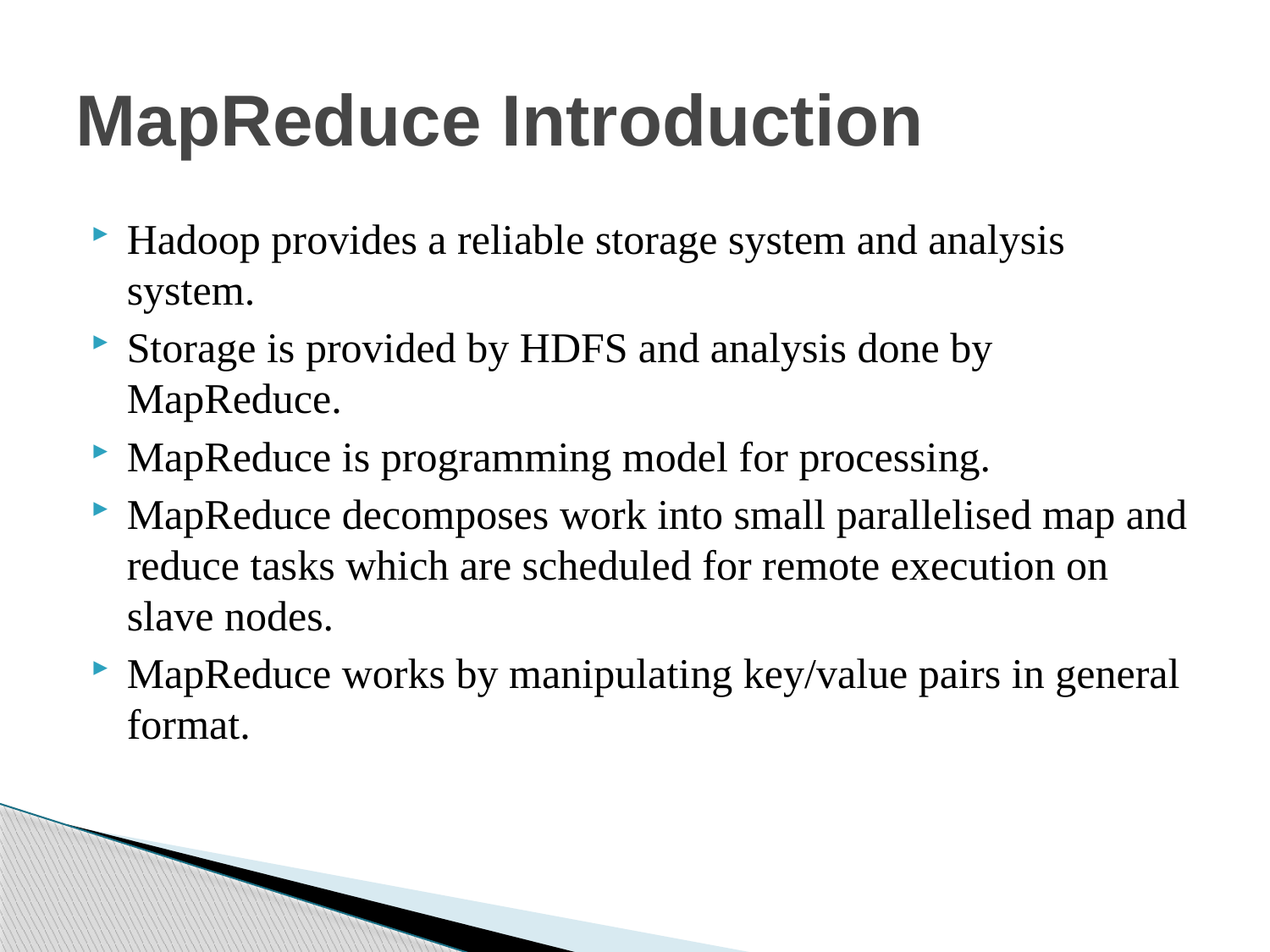

# MapReduce Introduction
Hadoop provides a reliable storage system and analysis system.
Storage is provided by HDFS and analysis done by MapReduce.
MapReduce is programming model for processing.
MapReduce decomposes work into small parallelised map and reduce tasks which are scheduled for remote execution on slave nodes.
MapReduce works by manipulating key/value pairs in general format.